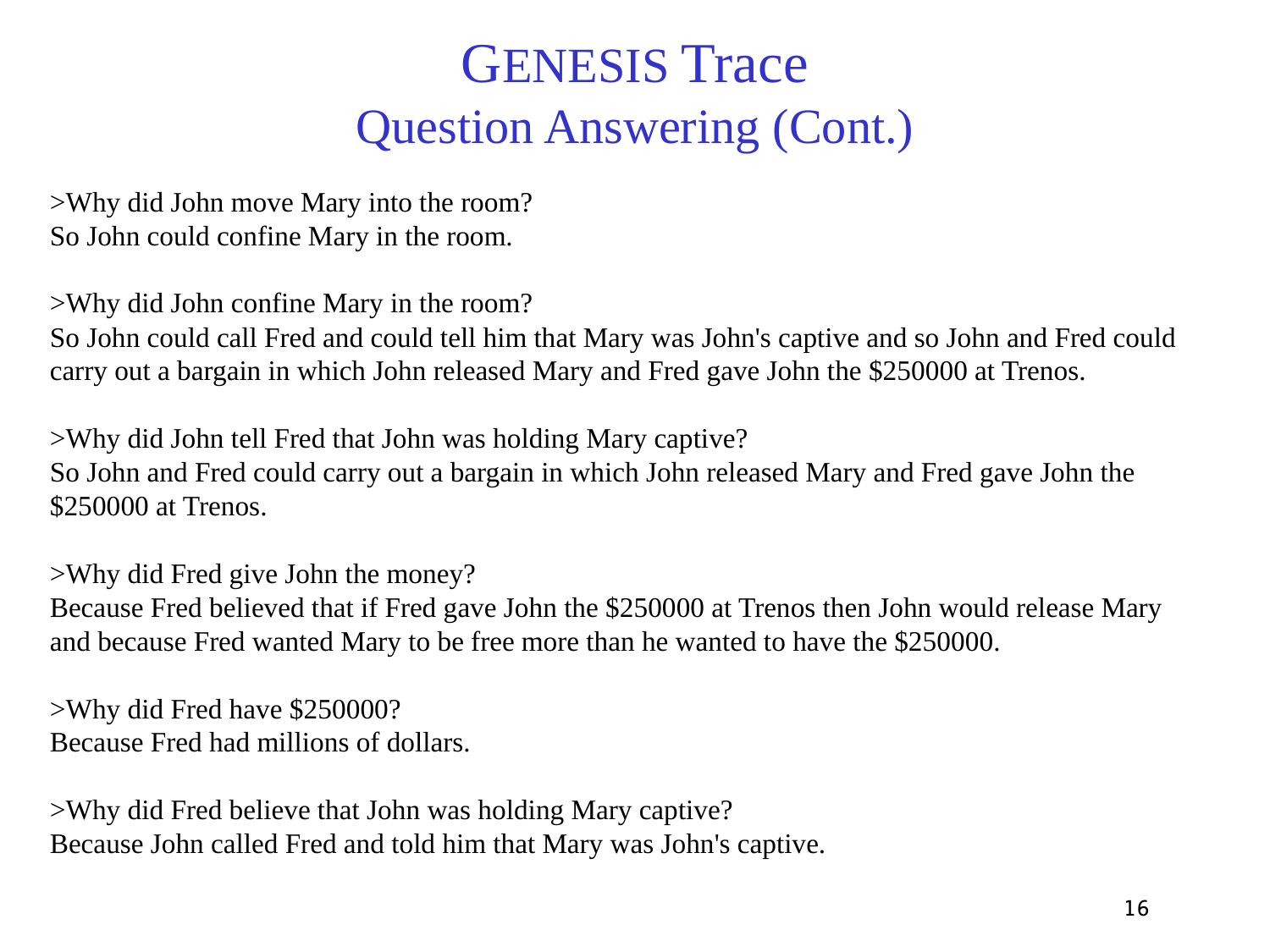

# GENESIS Trace Question Answering (Cont.)
>Why did John move Mary into the room?
So John could confine Mary in the room.

>Why did John confine Mary in the room?
So John could call Fred and could tell him that Mary was John's captive and so John and Fred could carry out a bargain in which John released Mary and Fred gave John the $250000 at Trenos.

>Why did John tell Fred that John was holding Mary captive?
So John and Fred could carry out a bargain in which John released Mary and Fred gave John the $250000 at Trenos.

>Why did Fred give John the money?
Because Fred believed that if Fred gave John the $250000 at Trenos then John would release Mary and because Fred wanted Mary to be free more than he wanted to have the $250000.

>Why did Fred have $250000?
Because Fred had millions of dollars.

>Why did Fred believe that John was holding Mary captive?
Because John called Fred and told him that Mary was John's captive.